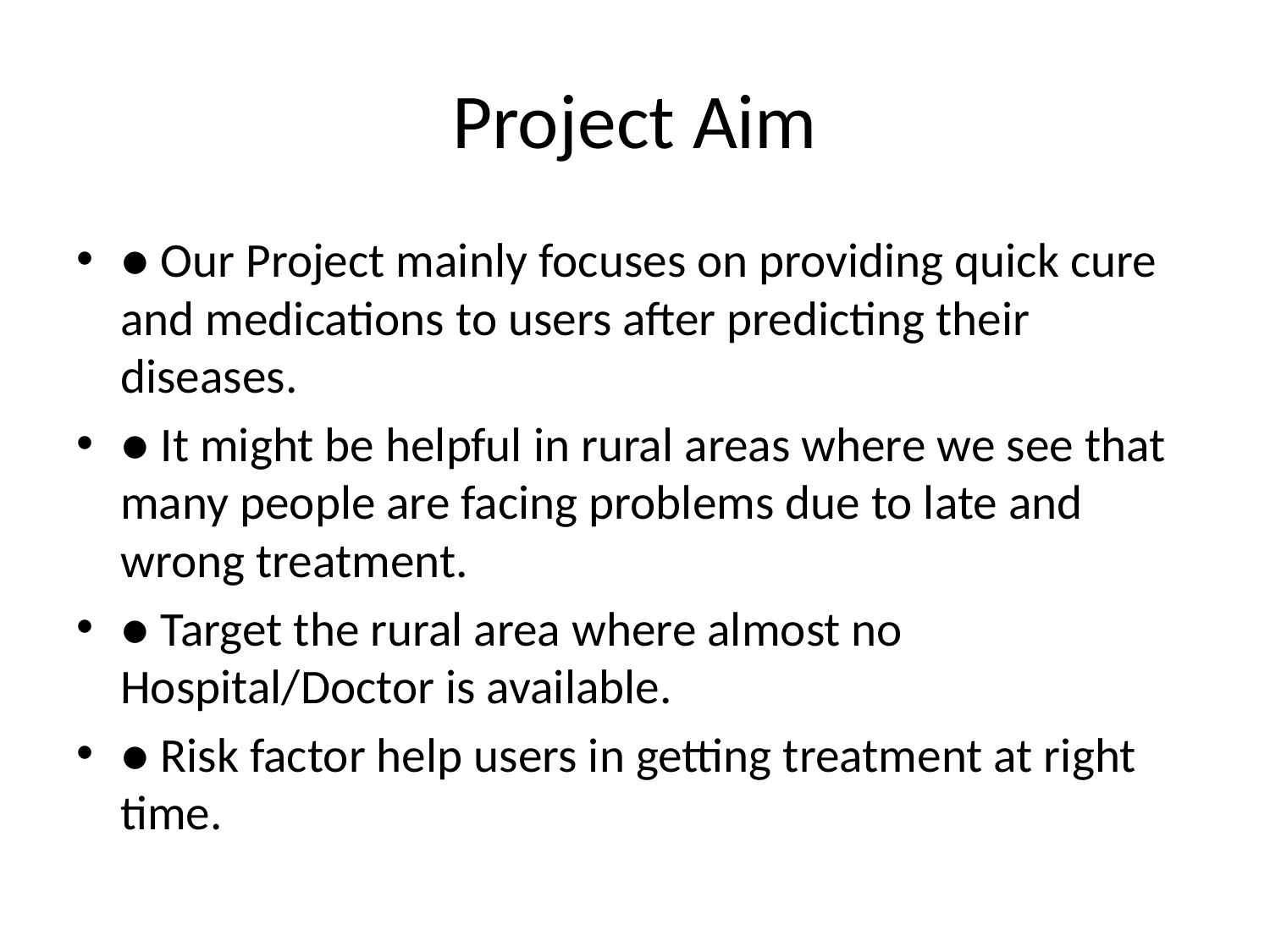

# Project Aim
● Our Project mainly focuses on providing quick cure and medications to users after predicting their diseases.
● It might be helpful in rural areas where we see that many people are facing problems due to late and wrong treatment.
● Target the rural area where almost no Hospital/Doctor is available.
● Risk factor help users in getting treatment at right time.